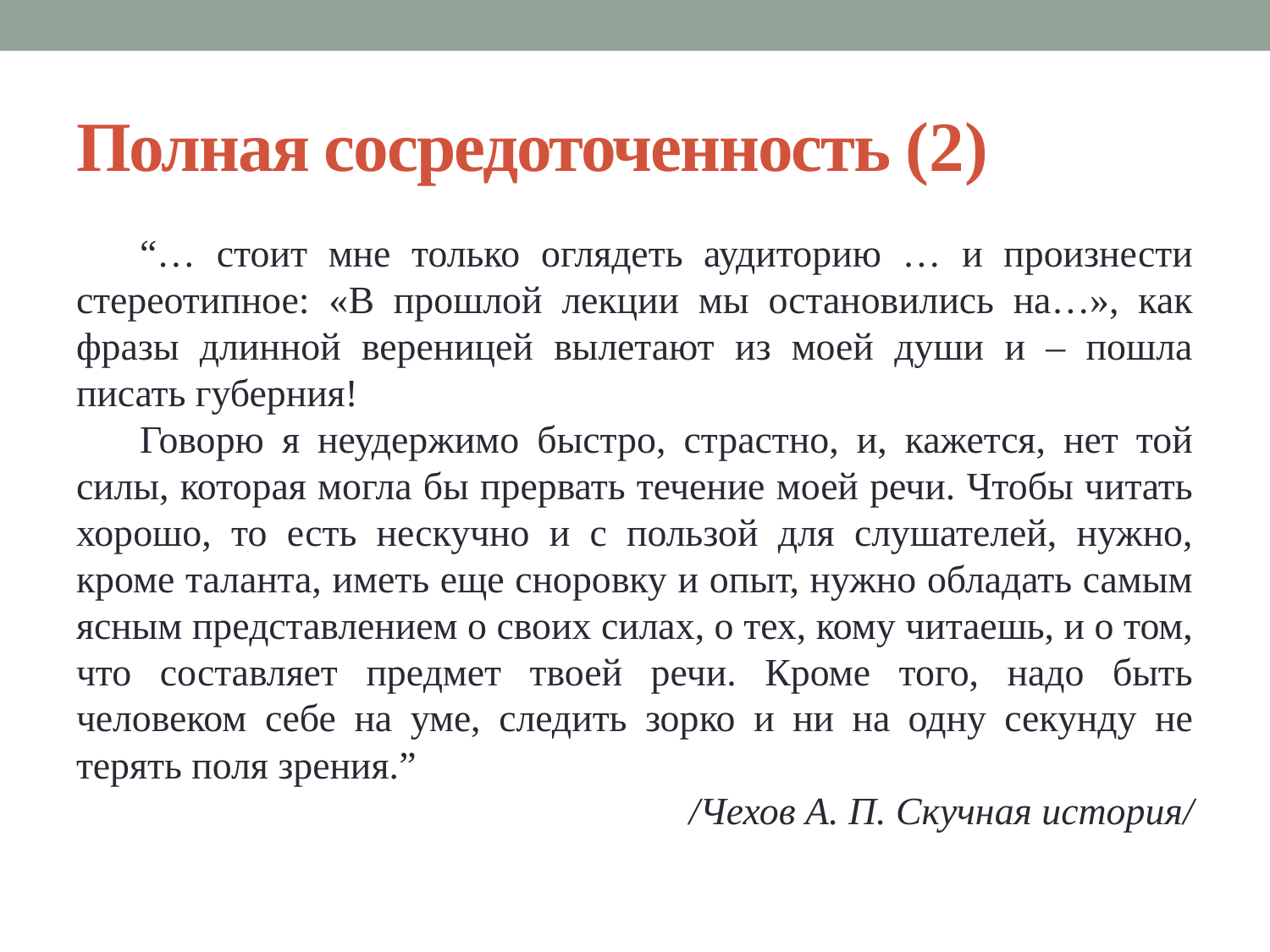

# Полная сосредоточенность (2)
“… стоит мне только оглядеть аудиторию … и произнести стереотипное: «В прошлой лекции мы остановились на…», как фразы длинной вереницей вылетают из моей души и – пошла писать губерния!
Говорю я неудержимо быстро, страстно, и, кажется, нет той силы, которая могла бы прервать течение моей речи. Чтобы читать хорошо, то есть нескучно и с пользой для слушателей, нужно, кроме таланта, иметь еще сноровку и опыт, нужно обладать самым ясным представлением о своих силах, о тех, кому читаешь, и о том, что составляет предмет твоей речи. Кроме того, надо быть человеком себе на уме, следить зорко и ни на одну секунду не терять поля зрения.”
/Чехов А. П. Скучная история/